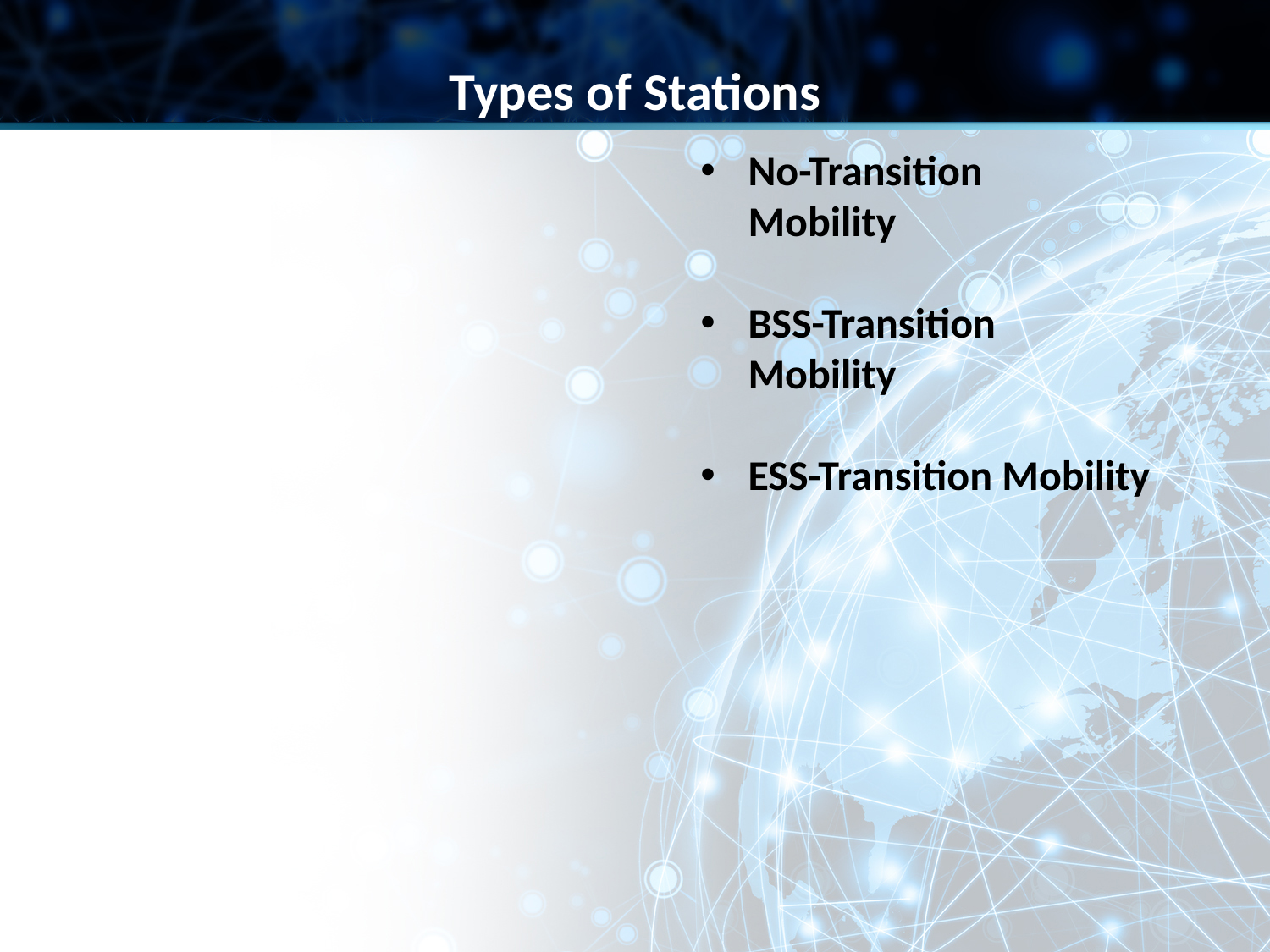

Types of Stations
No-Transition
     Mobility

BSS-Transition Mobility

ESS-Transition Mobility